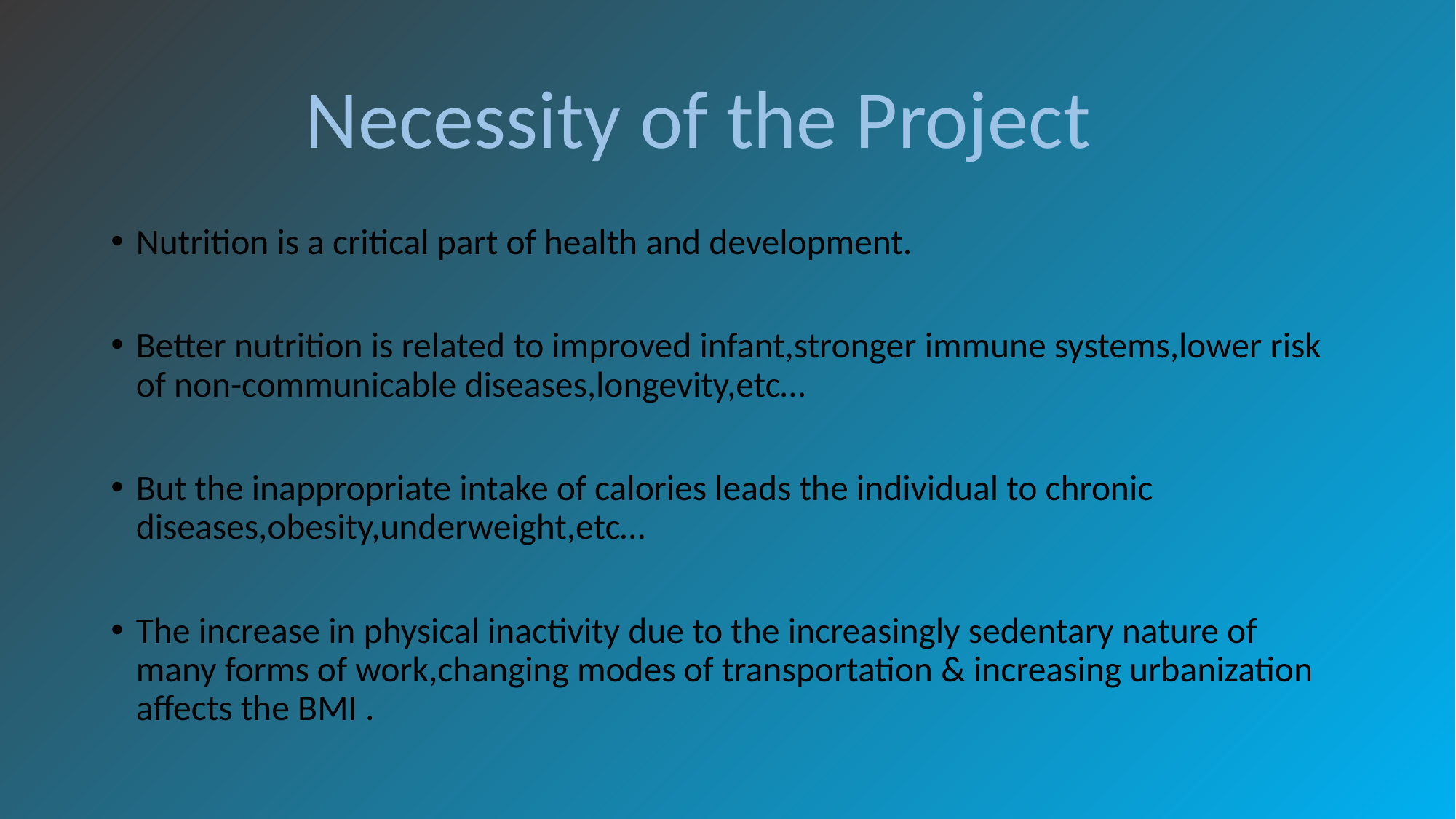

Necessity of the Project
Nutrition is a critical part of health and development.

Better nutrition is related to improved infant,stronger immune systems,lower risk of non-communicable diseases,longevity,etc…

But the inappropriate intake of calories leads the individual to chronic diseases,obesity,underweight,etc…

The increase in physical inactivity due to the increasingly sedentary nature of many forms of work,changing modes of transportation & increasing urbanization affects the BMI .